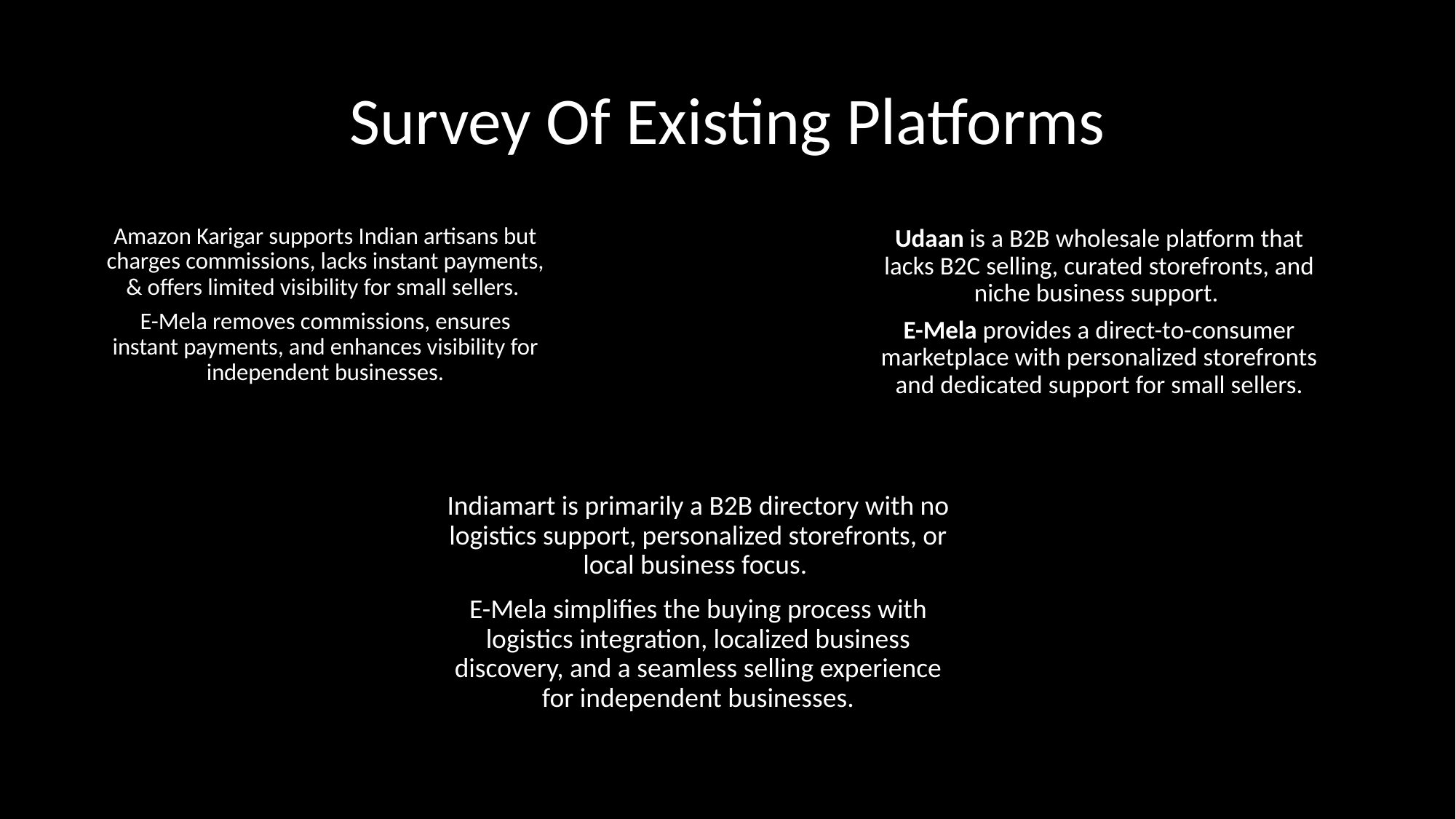

# Survey Of Existing Platforms
Amazon Karigar supports Indian artisans but charges commissions, lacks instant payments, & offers limited visibility for small sellers.
E-Mela removes commissions, ensures instant payments, and enhances visibility for independent businesses.
Udaan is a B2B wholesale platform that lacks B2C selling, curated storefronts, and niche business support.
E-Mela provides a direct-to-consumer marketplace with personalized storefronts and dedicated support for small sellers.
Indiamart is primarily a B2B directory with no logistics support, personalized storefronts, or local business focus.
E-Mela simplifies the buying process with logistics integration, localized business discovery, and a seamless selling experience for independent businesses.